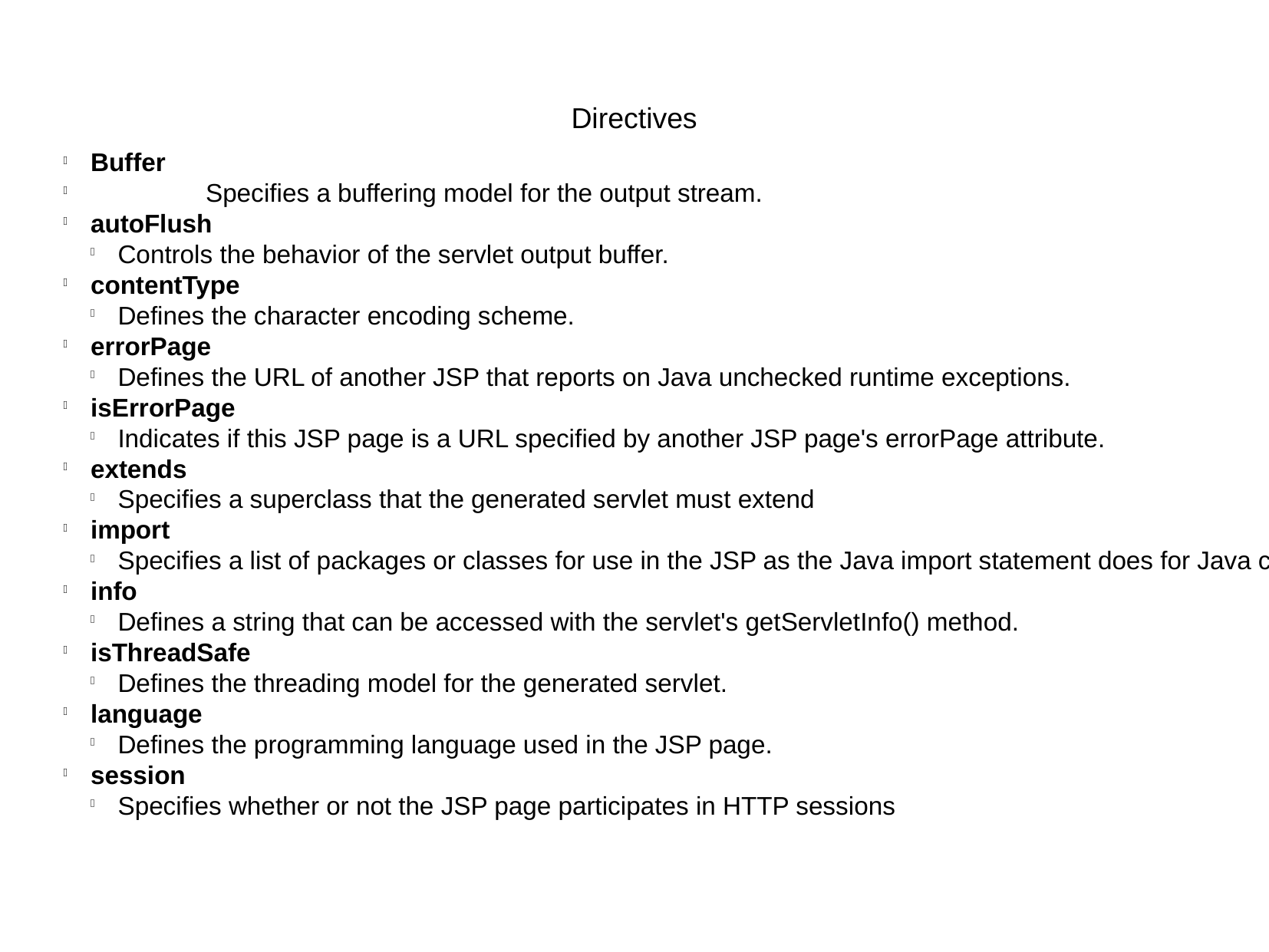

Directives
Buffer
	Specifies a buffering model for the output stream.
autoFlush
Controls the behavior of the servlet output buffer.
contentType
Defines the character encoding scheme.
errorPage
Defines the URL of another JSP that reports on Java unchecked runtime exceptions.
isErrorPage
Indicates if this JSP page is a URL specified by another JSP page's errorPage attribute.
extends
Specifies a superclass that the generated servlet must extend
import
Specifies a list of packages or classes for use in the JSP as the Java import statement does for Java classes.
info
Defines a string that can be accessed with the servlet's getServletInfo() method.
isThreadSafe
Defines the threading model for the generated servlet.
language
Defines the programming language used in the JSP page.
session
Specifies whether or not the JSP page participates in HTTP sessions